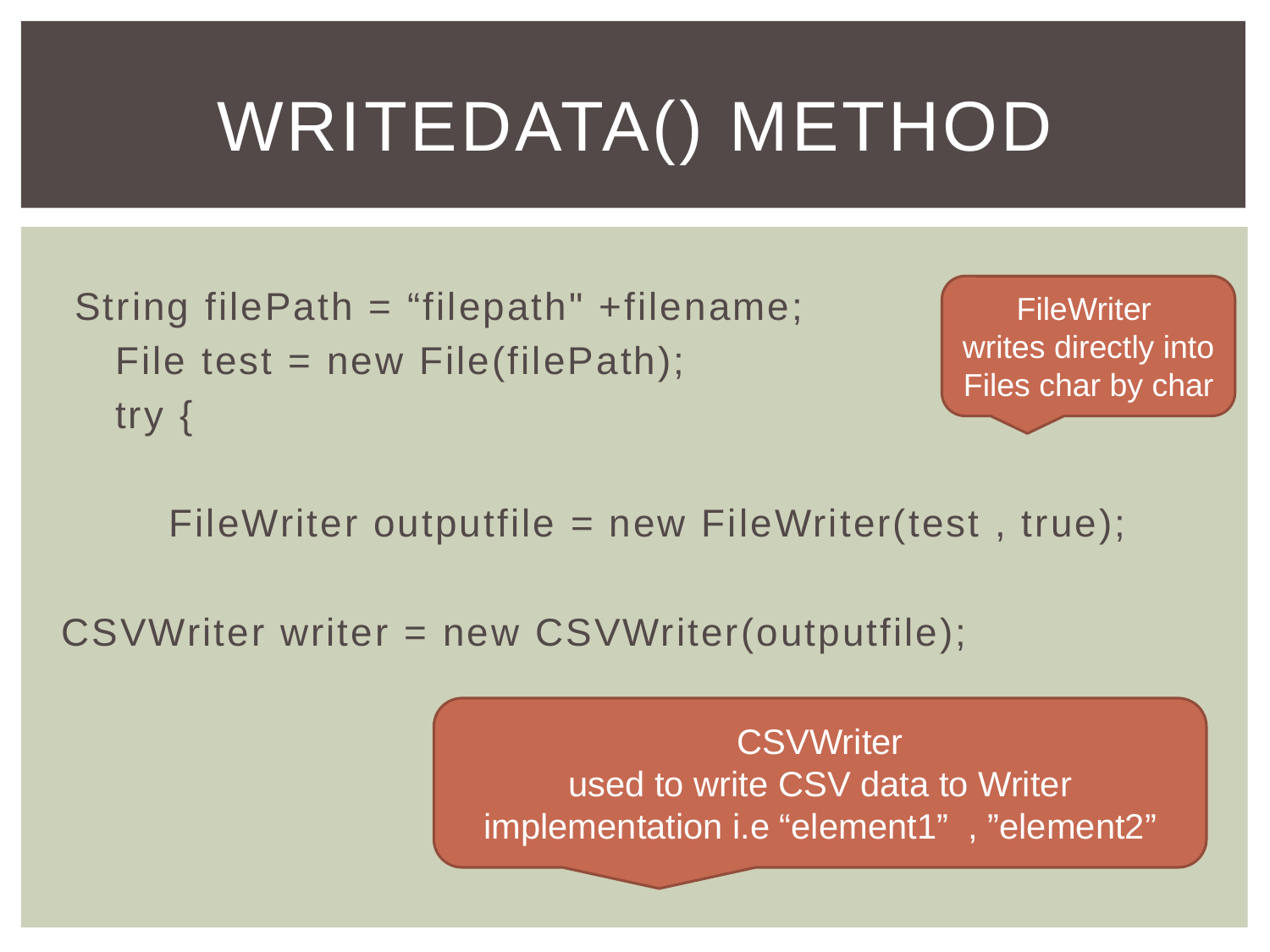

# Writedata() Method
 String filePath = “filepath" +filename;
    File test = new File(filePath);
    try {

        FileWriter outputfile = new FileWriter(test , true);

CSVWriter writer = new CSVWriter(outputfile);

FileWriter
writes directly into Files char by char
CSVWriter
used to write CSV data to Writer implementation i.e “element1”  , ”element2”